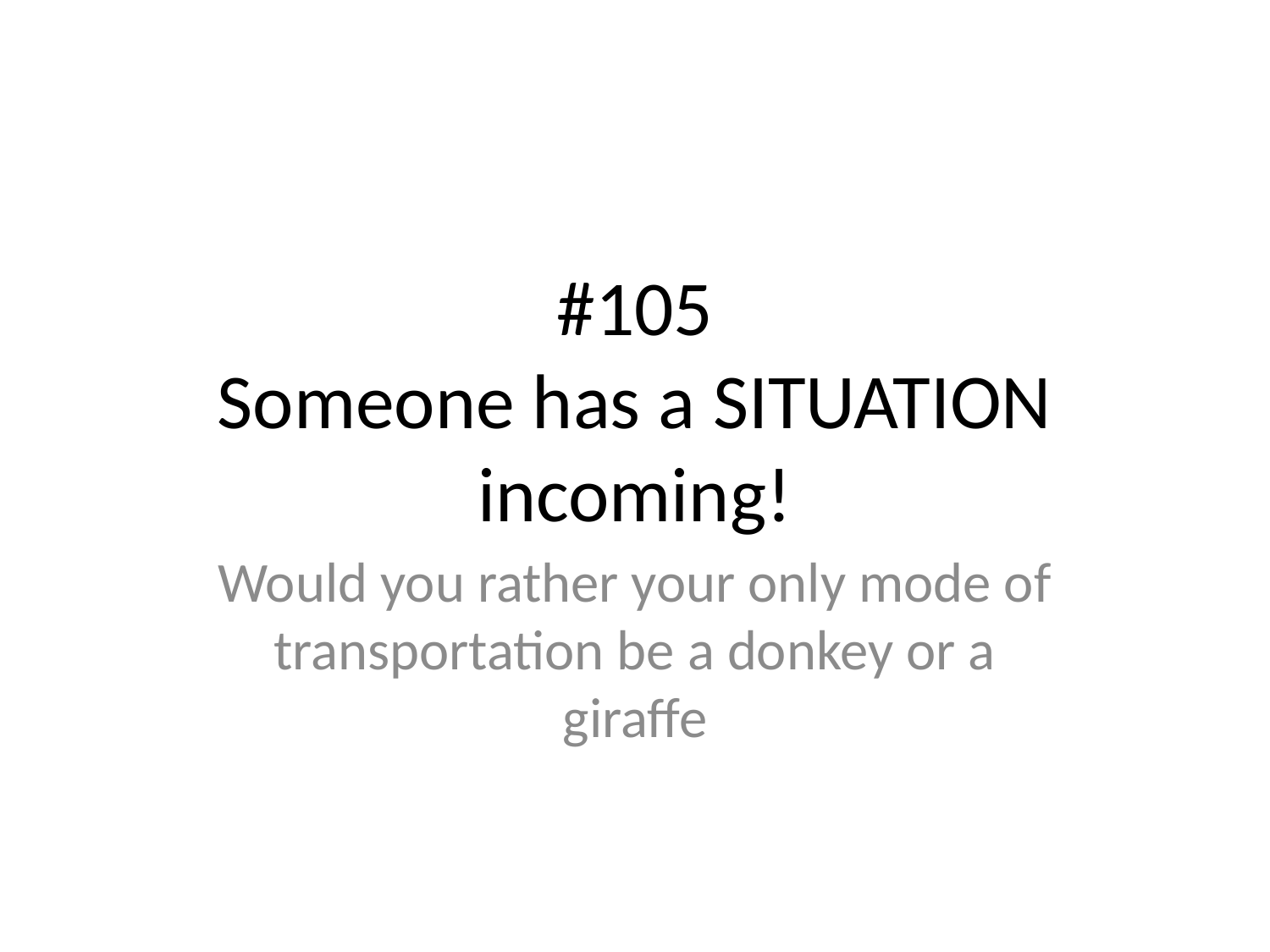

# #105
Someone has a SITUATION incoming!
Would you rather your only mode of transportation be a donkey or a giraffe